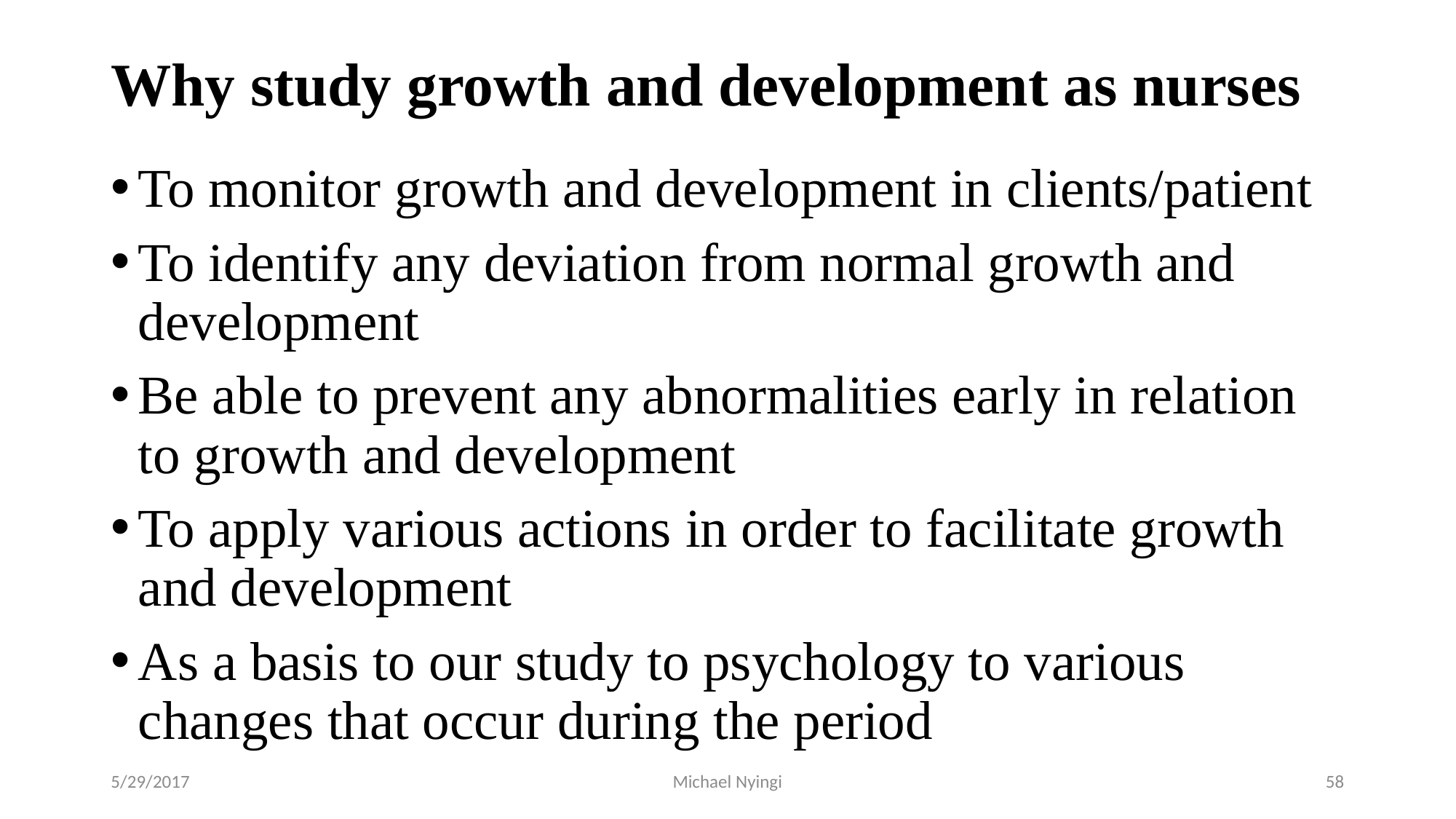

# Why study growth and development as nurses
To monitor growth and development in clients/patient
To identify any deviation from normal growth and development
Be able to prevent any abnormalities early in relation to growth and development
To apply various actions in order to facilitate growth and development
As a basis to our study to psychology to various changes that occur during the period

5/29/2017
Michael Nyingi
58